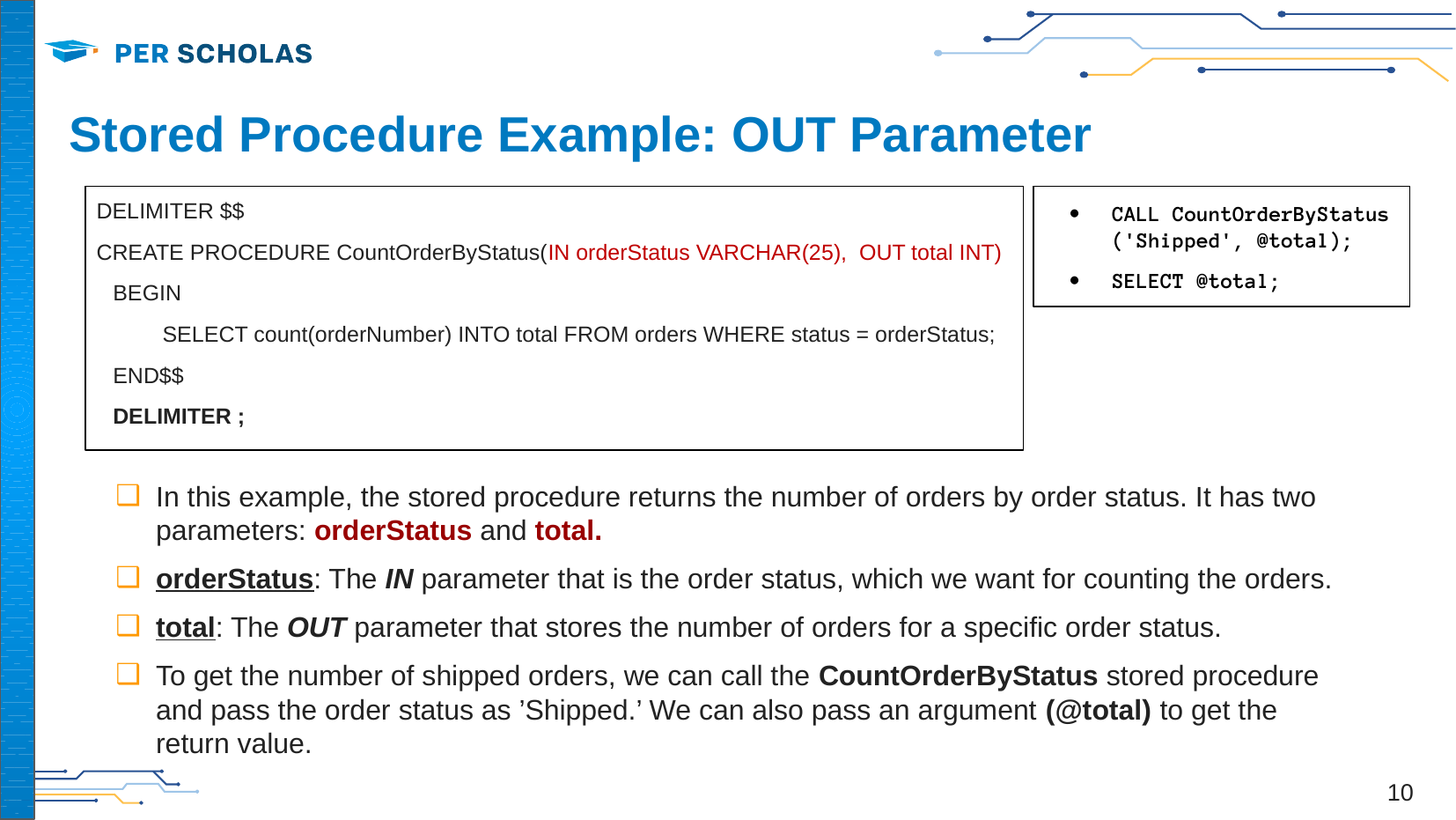

# Stored Procedure Example: OUT Parameter
DELIMITER $$
CREATE PROCEDURE CountOrderByStatus(IN orderStatus VARCHAR(25),  OUT total INT)
BEGIN
SELECT count(orderNumber) INTO total FROM orders WHERE status = orderStatus;
END$$
DELIMITER ;
CALL CountOrderByStatus ('Shipped', @total);
SELECT @total;
In this example, the stored procedure returns the number of orders by order status. It has two parameters: orderStatus and total.
orderStatus: The IN parameter that is the order status, which we want for counting the orders.
total: The OUT parameter that stores the number of orders for a specific order status.
To get the number of shipped orders, we can call the CountOrderByStatus stored procedure and pass the order status as ’Shipped.’ We can also pass an argument (@total) to get the return value.
10